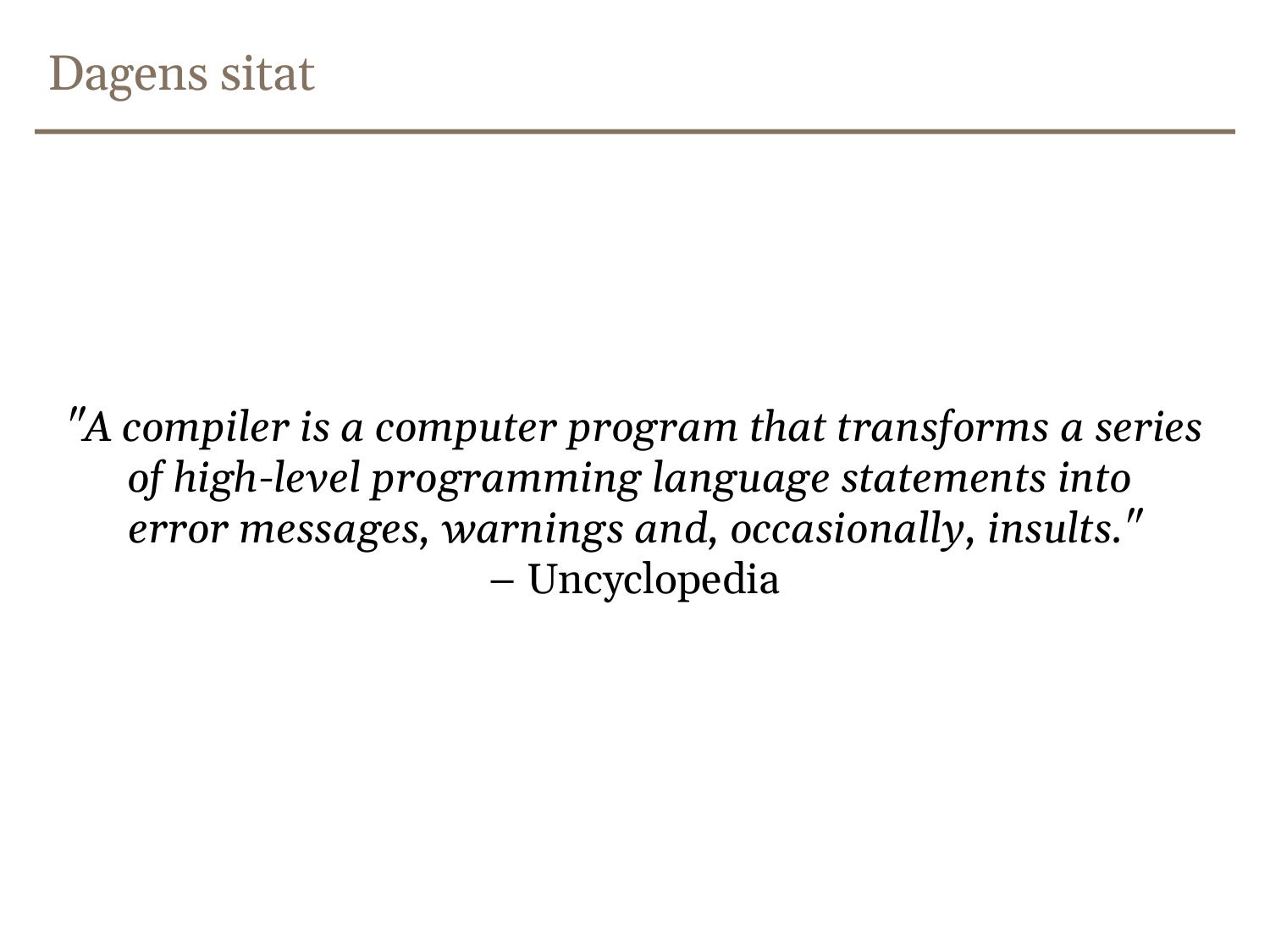

# Dagens sitat
"A compiler is a computer program that transforms a series of high-level programming language statements into
error messages, warnings and, occasionally, insults."
– Uncyclopedia